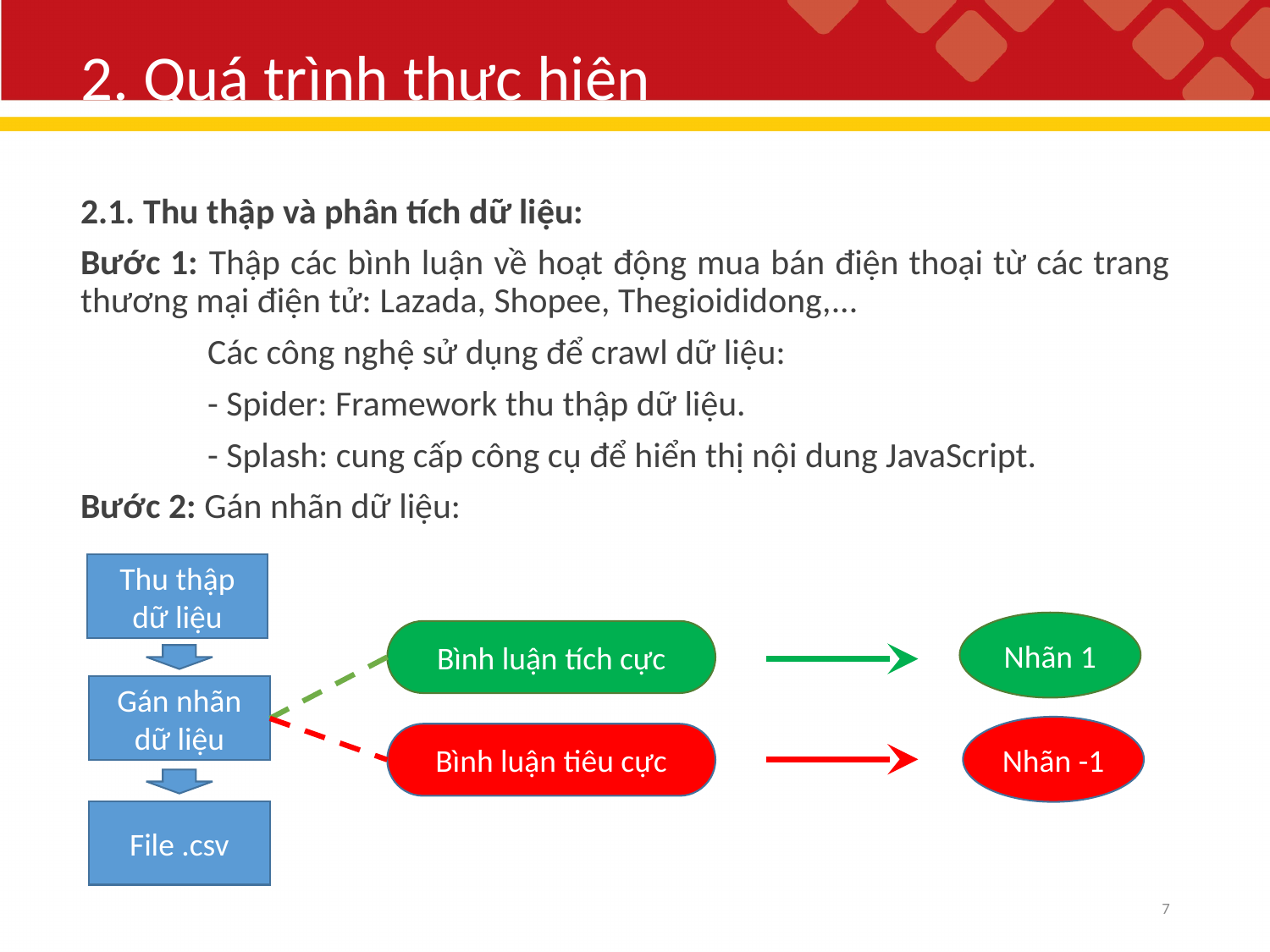

# 2. Quá trình thực hiện
2.1. Thu thập và phân tích dữ liệu:
Bước 1: Thập các bình luận về hoạt động mua bán điện thoại từ các trang thương mại điện tử: Lazada, Shopee, Thegioididong,...
	Các công nghệ sử dụng để crawl dữ liệu:
	- Spider: Framework thu thập dữ liệu.
	- Splash: cung cấp công cụ để hiển thị nội dung JavaScript.
Bước 2: Gán nhãn dữ liệu:

Thu thập dữ liệu
Nhãn 1
Bình luận tích cực

Gán nhãn dữ liệu
Nhãn -1
Bình luận tiêu cực

File .csv
7